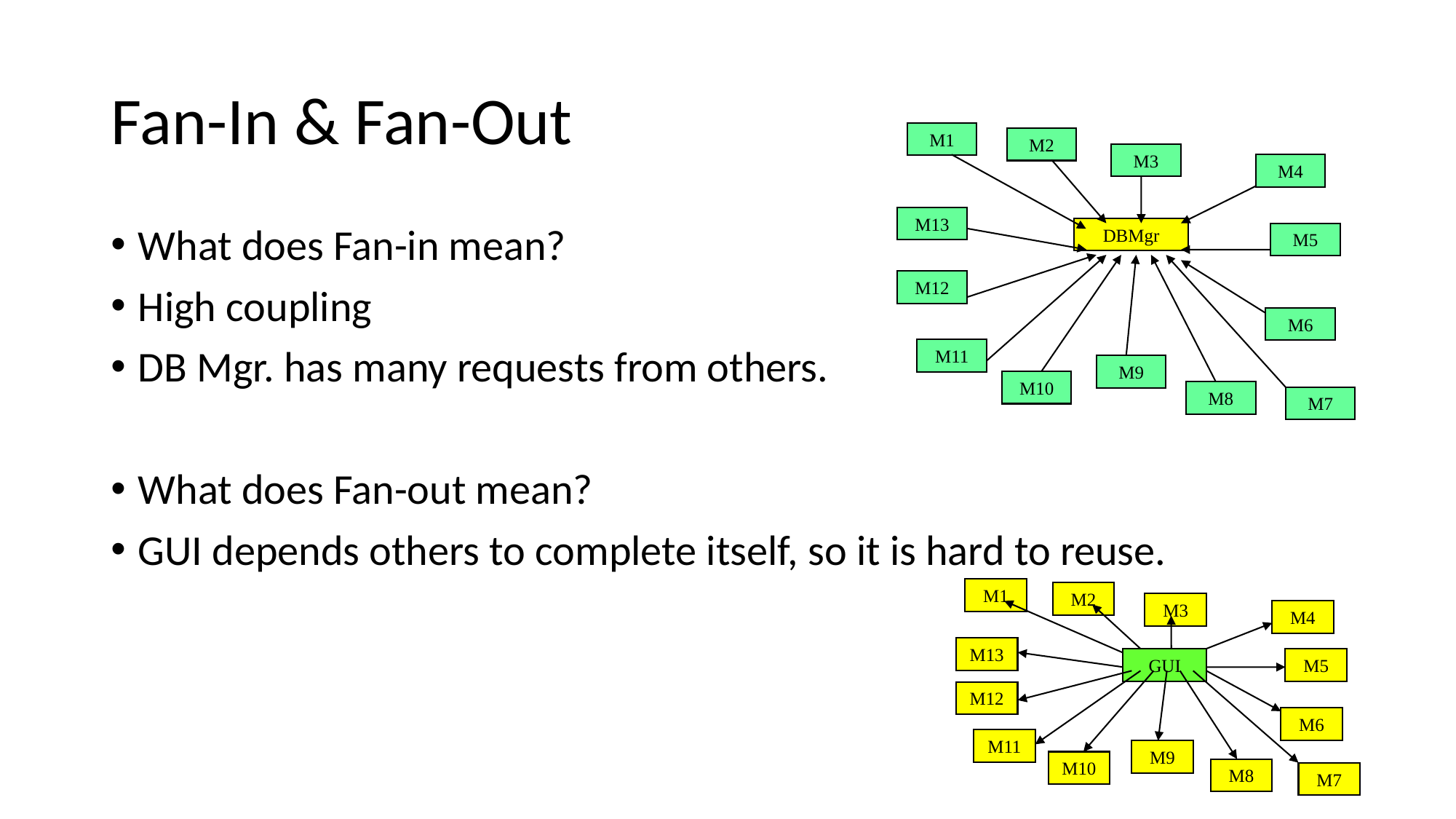

# Fan-In & Fan-Out
M1
M2
M3
M4

M13
DBMgr
M5

M12
M6
M11
M9
M10
M8
M7
What does Fan-in mean?
High coupling
DB Mgr. has many requests from others.

What does Fan-out mean?
GUI depends others to complete itself, so it is hard to reuse.
M1
M2
M3
M4

M13
GUI
M5

M12
M6
M11
M9
M10
M8
M7